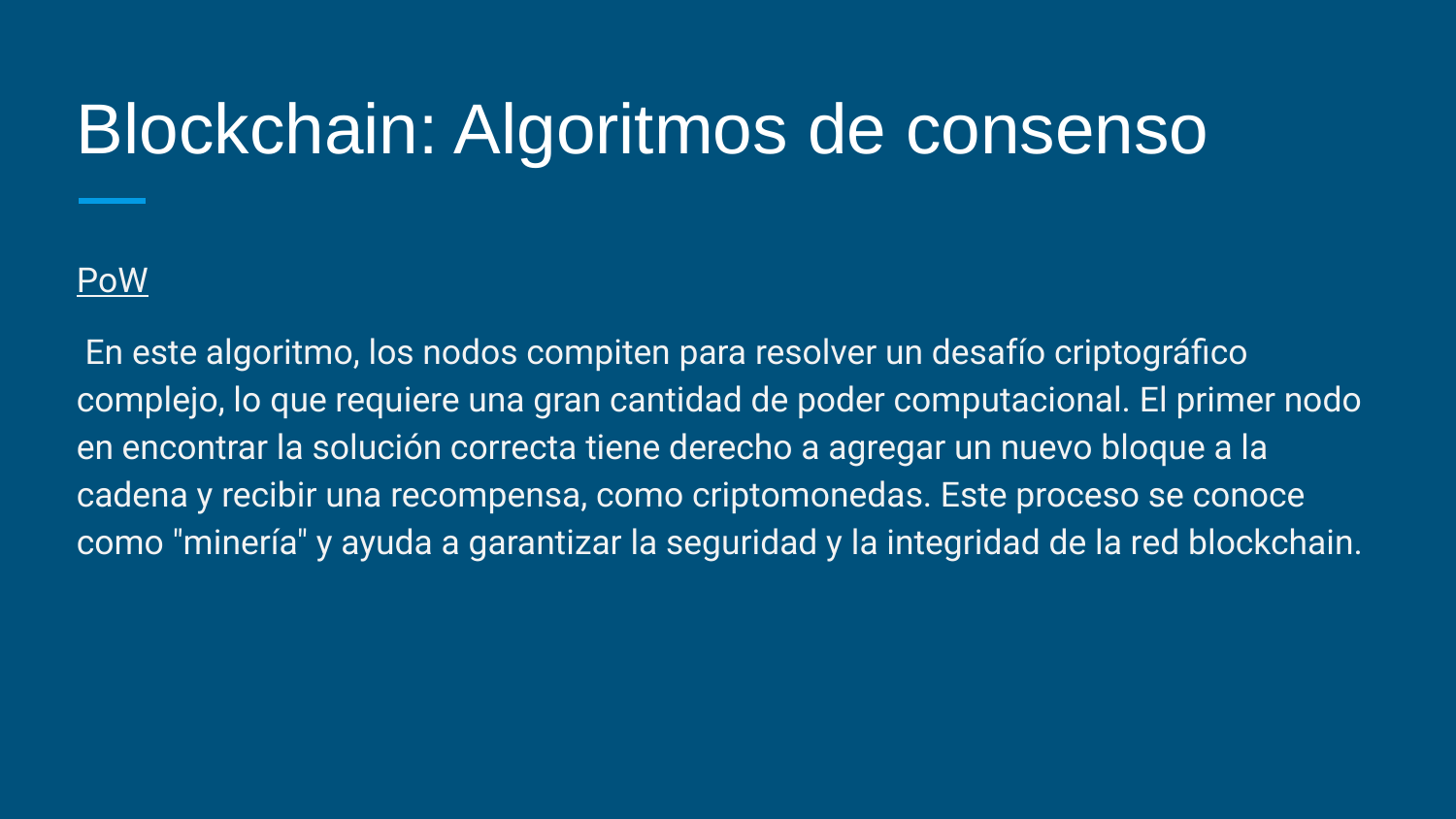

# Blockchain: Algoritmos de consenso
PoW
 En este algoritmo, los nodos compiten para resolver un desafío criptográfico complejo, lo que requiere una gran cantidad de poder computacional. El primer nodo en encontrar la solución correcta tiene derecho a agregar un nuevo bloque a la cadena y recibir una recompensa, como criptomonedas. Este proceso se conoce como "minería" y ayuda a garantizar la seguridad y la integridad de la red blockchain.